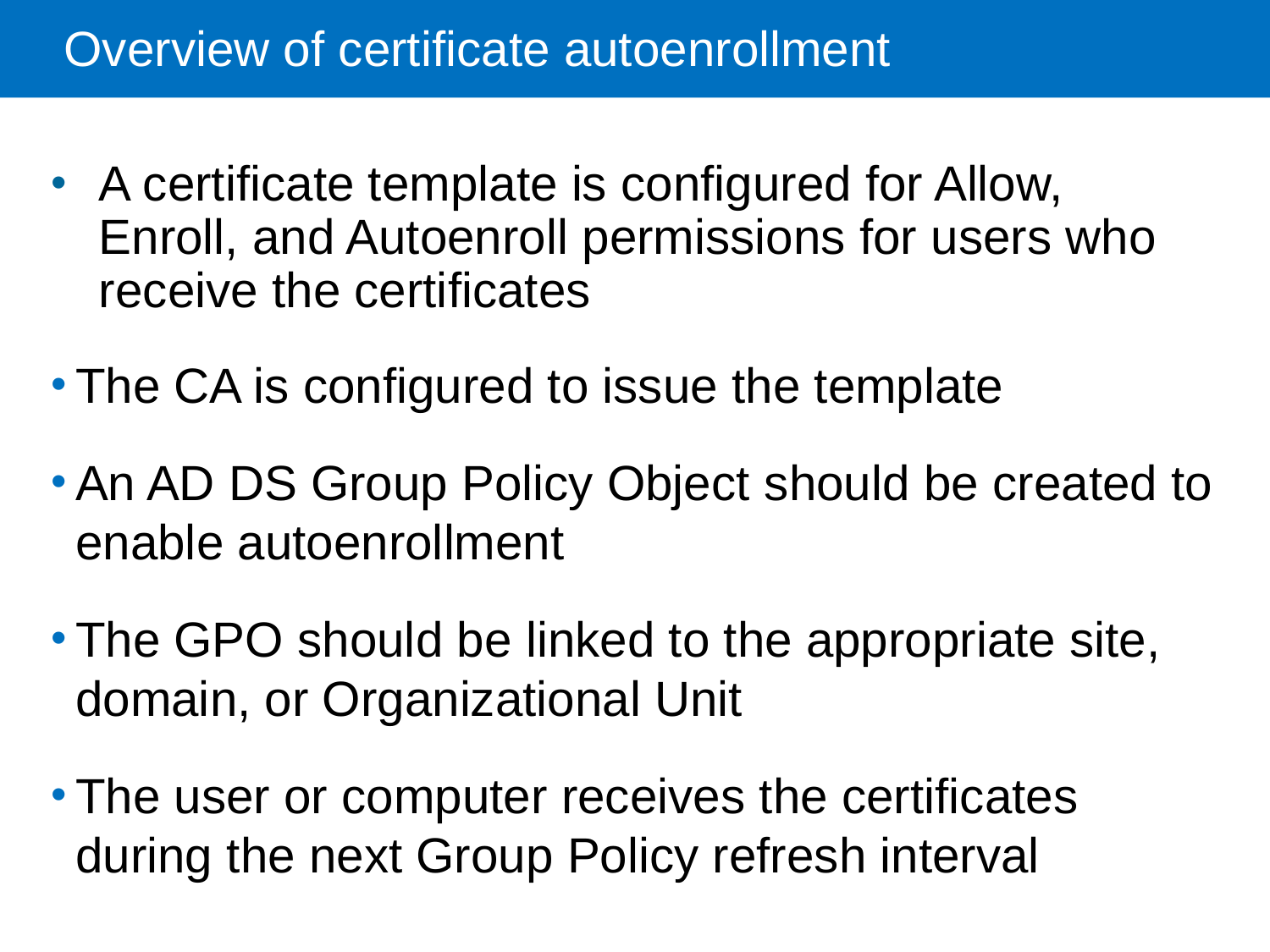

# Overview of certificate autoenrollment

A certificate template is configured for Allow, Enroll, and Autoenroll permissions for users who receive the certificates

The CA is configured to issue the template

An AD DS Group Policy Object should be created to enable autoenrollment

The GPO should be linked to the appropriate site, domain, or Organizational Unit

The user or computer receives the certificates during the next Group Policy refresh interval